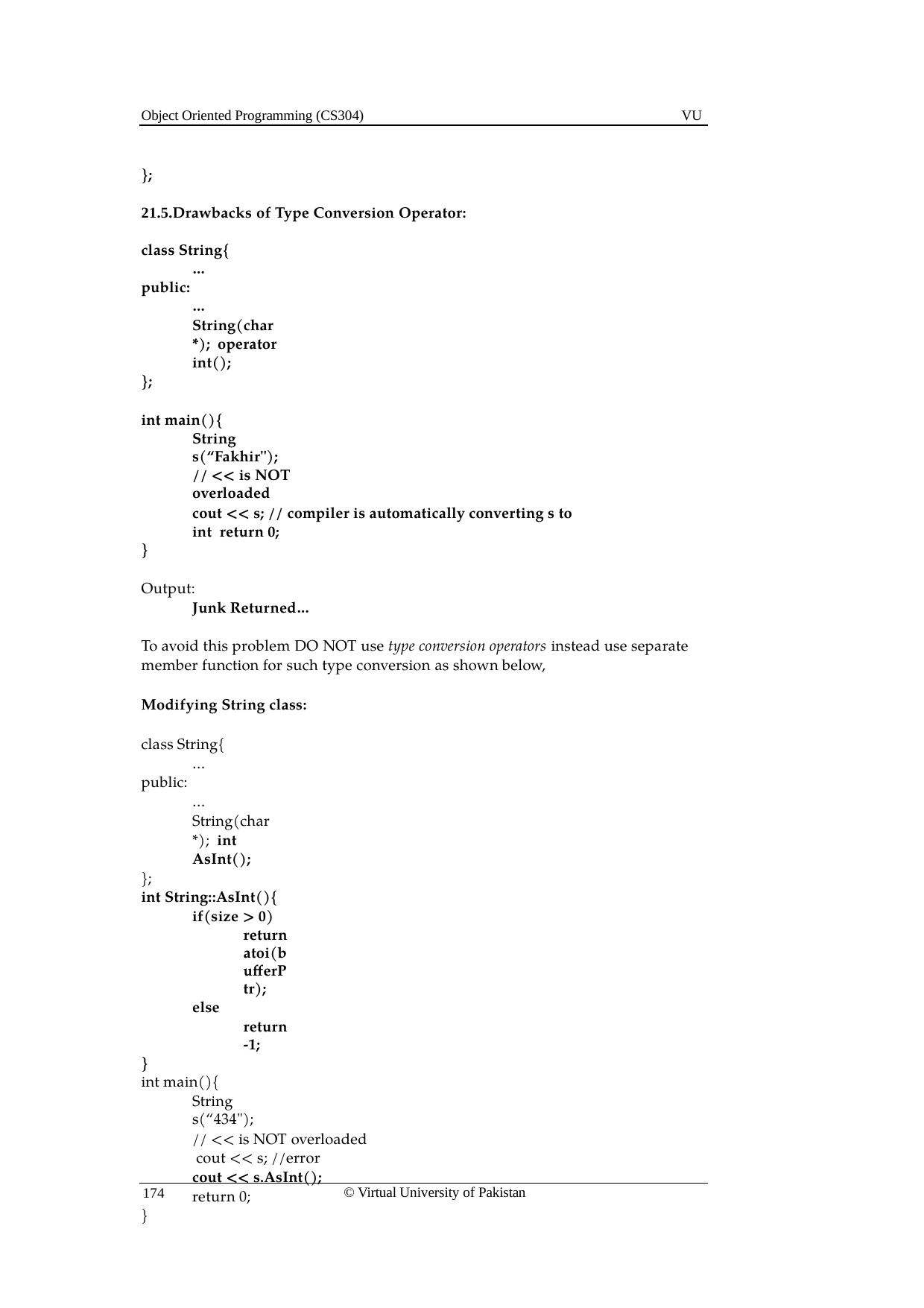

Object Oriented Programming (CS304)
VU

};
21.5.Drawbacks of Type Conversion Operator:  class String{
…
public:
…
String(char *);  operator int();
};

int main(){
String s(“Fakhir");
// << is NOT overloaded
cout << s; // compiler is automatically converting s to int  return 0;
}

Output:
Junk Returned…

To avoid this problem DO NOT use type conversion operators instead use separate  member function for such type conversion as shown below,

Modifying String class:

class String{
…
public:
…  String(char *);  int AsInt();
};
int String::AsInt(){
if(size > 0)
return atoi(bufferPtr);
else
return -1;
}
int main(){
String s(“434");
// << is NOT overloaded  cout << s; //error
cout << s.AsInt();
return 0;
}
© Virtual University of Pakistan

174